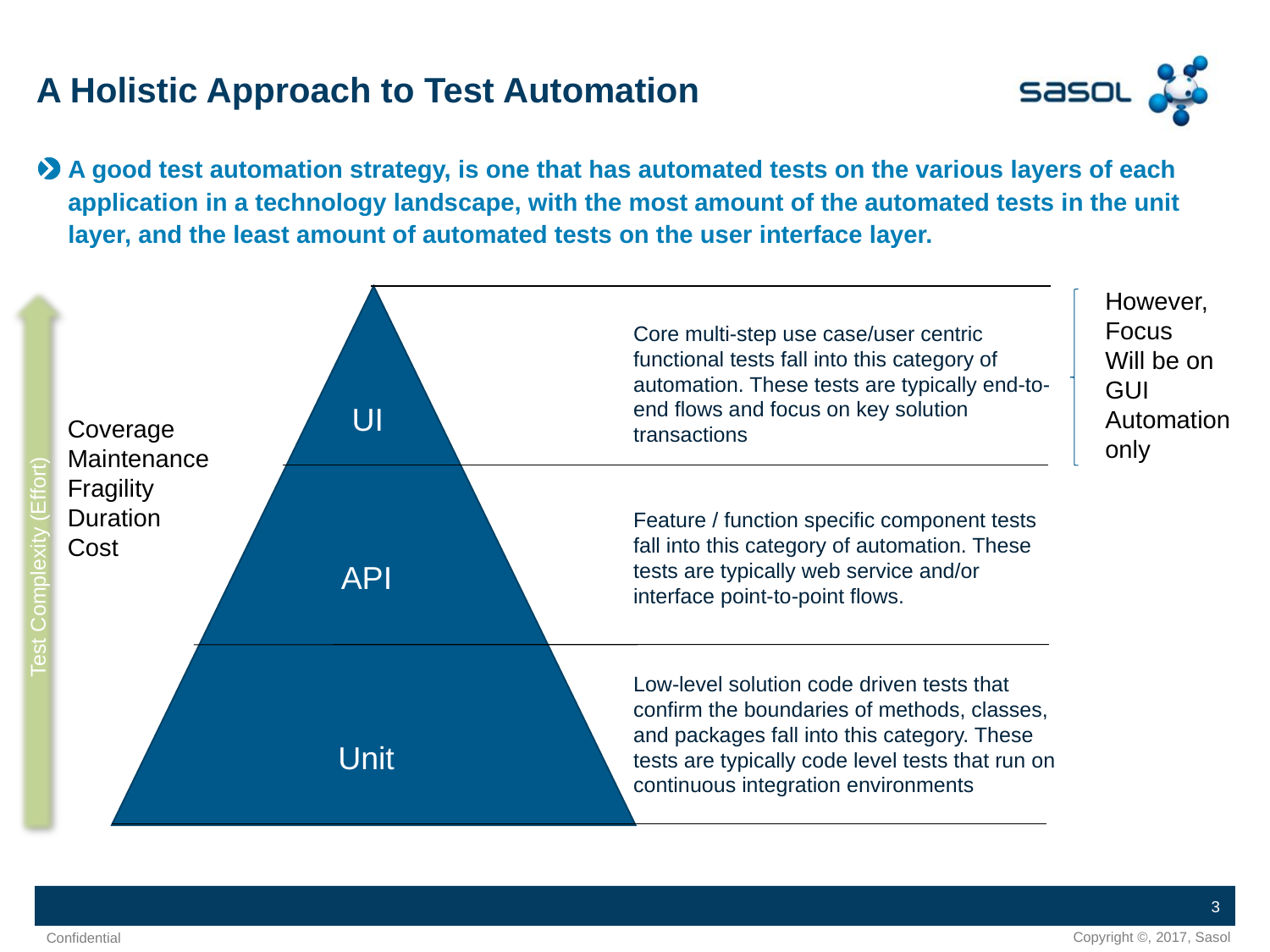

# A Holistic Approach to Test Automation
A good test automation strategy, is one that has automated tests on the various layers of each application in a technology landscape, with the most amount of the automated tests in the unit layer, and the least amount of automated tests on the user interface layer.
However, Focus
Will be on
GUI
Automation only
Test Complexity (Effort)

Core multi-step use case/user centric functional tests fall into this category of automation. These tests are typically end-to-end flows and focus on key solution transactions
UI
Coverage
Maintenance
Fragility
Duration
Cost
Feature / function specific component tests fall into this category of automation. These tests are typically web service and/or interface point-to-point flows.

API
Low-level solution code driven tests that confirm the boundaries of methods, classes, and packages fall into this category. These tests are typically code level tests that run on continuous integration environments
Unit